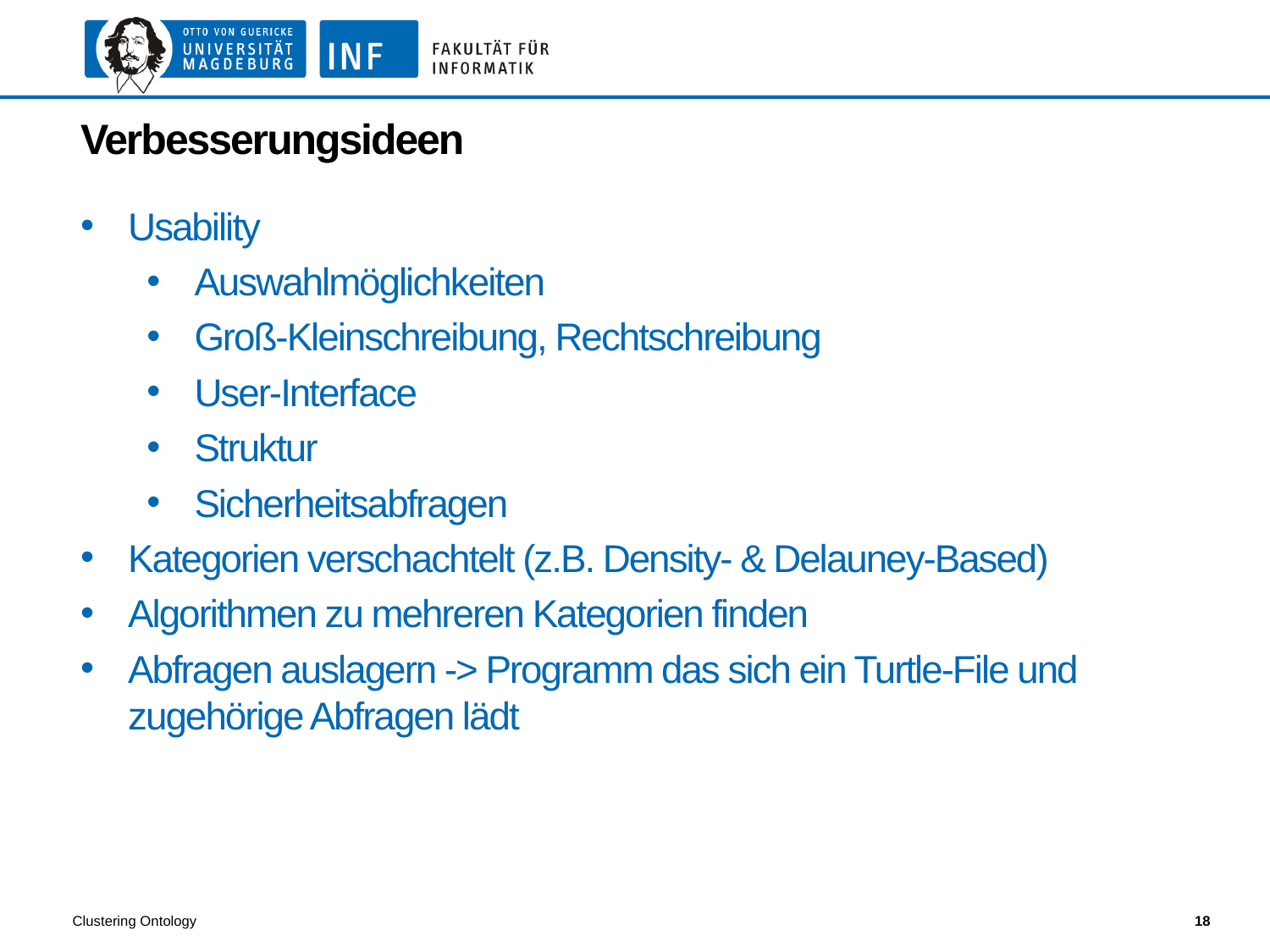

# Verbesserungsideen
Usability
Auswahlmöglichkeiten
Groß-Kleinschreibung, Rechtschreibung
User-Interface
Struktur
Sicherheitsabfragen
Kategorien verschachtelt (z.B. Density- & Delauney-Based)
Algorithmen zu mehreren Kategorien finden
Abfragen auslagern -> Programm das sich ein Turtle-File und zugehörige Abfragen lädt